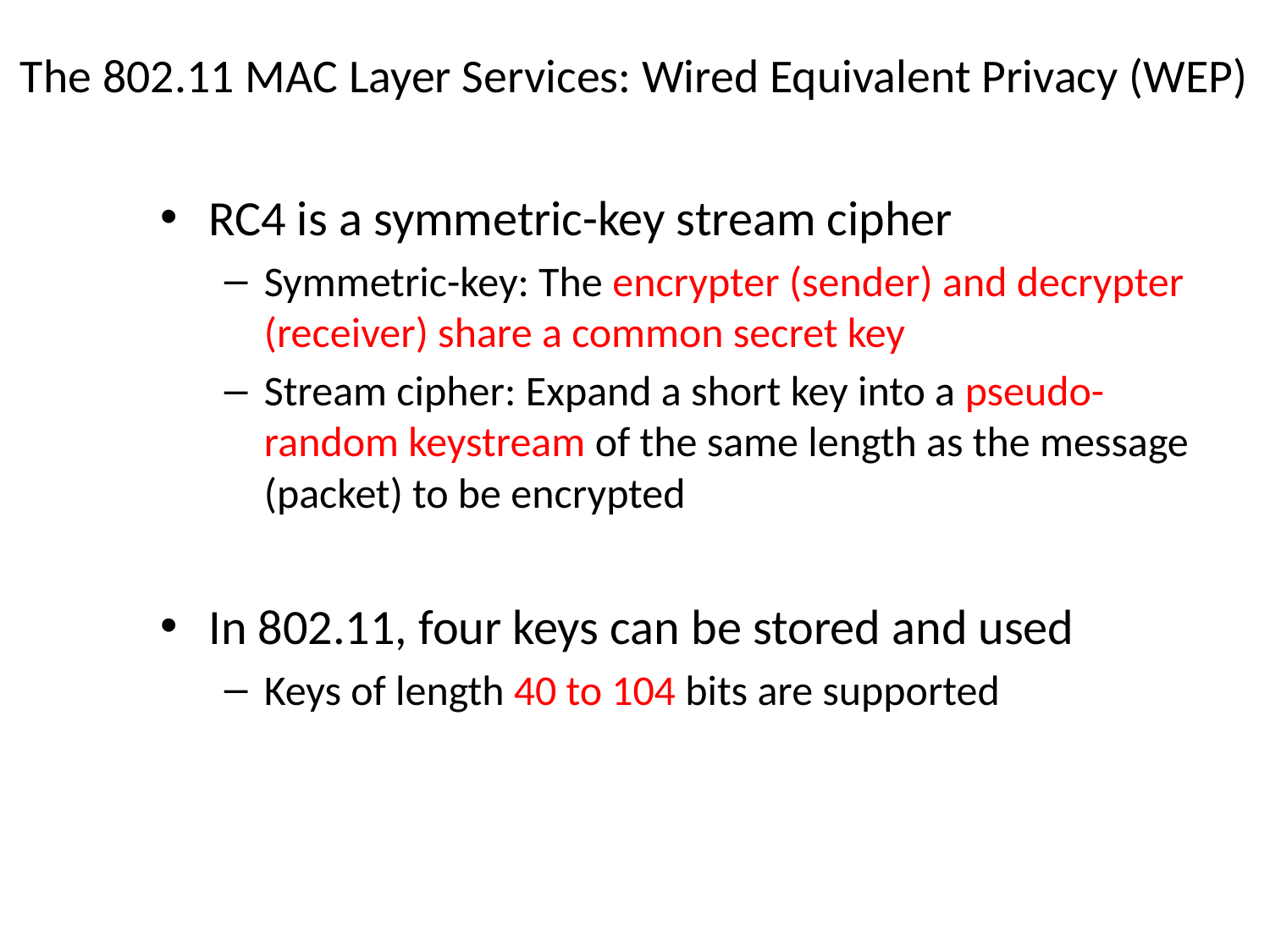

# The 802.11 MAC Layer Services: Wired Equivalent Privacy (WEP)
RC4 is a symmetric-key stream cipher
Symmetric-key: The encrypter (sender) and decrypter (receiver) share a common secret key
Stream cipher: Expand a short key into a pseudo-random keystream of the same length as the message (packet) to be encrypted

In 802.11, four keys can be stored and used
Keys of length 40 to 104 bits are supported